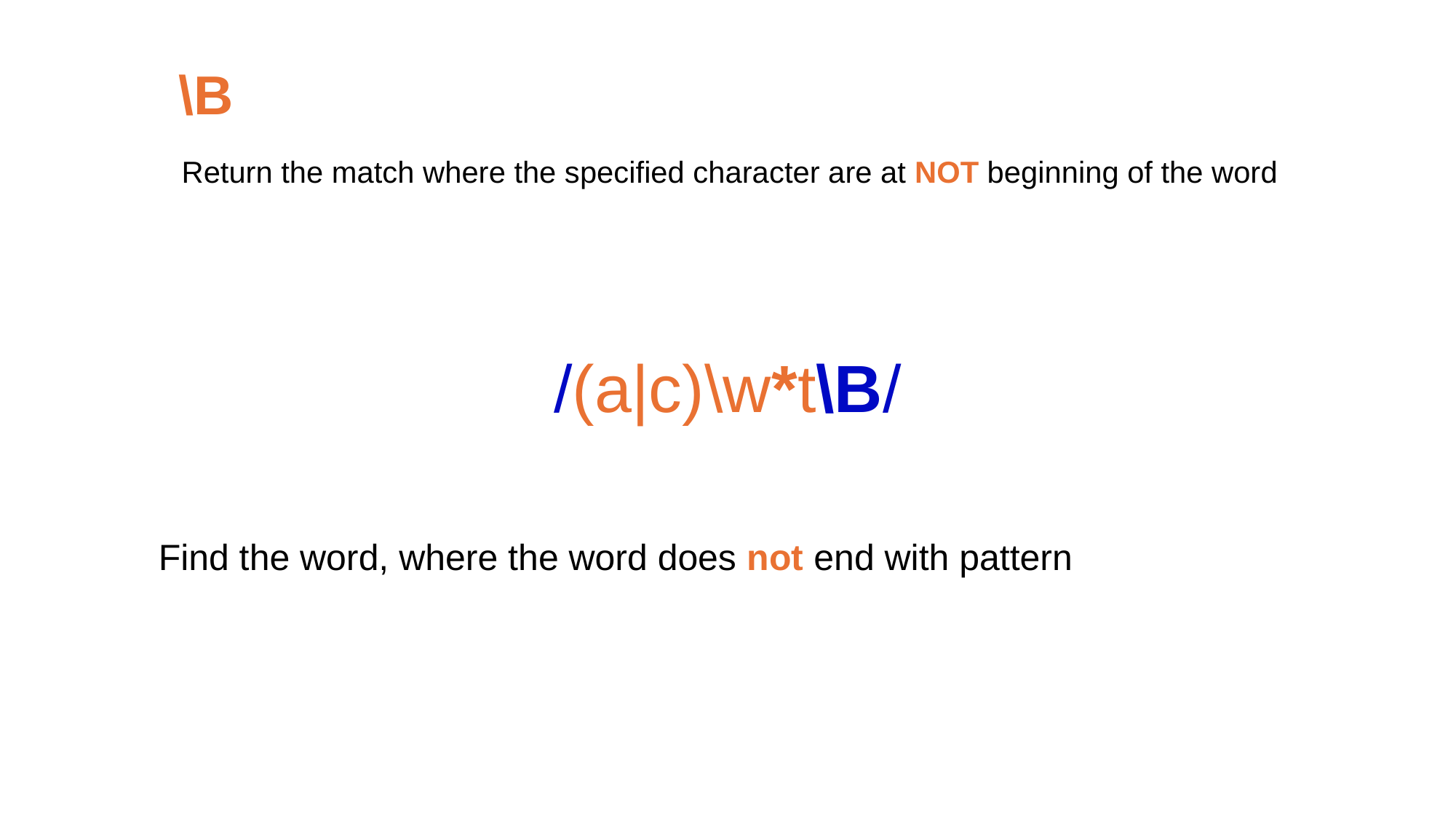

\B
Return the match where the specified character are at NOT beginning of the word
# /(a|c)\w*t\B/
Find the word, where the word does not end with pattern